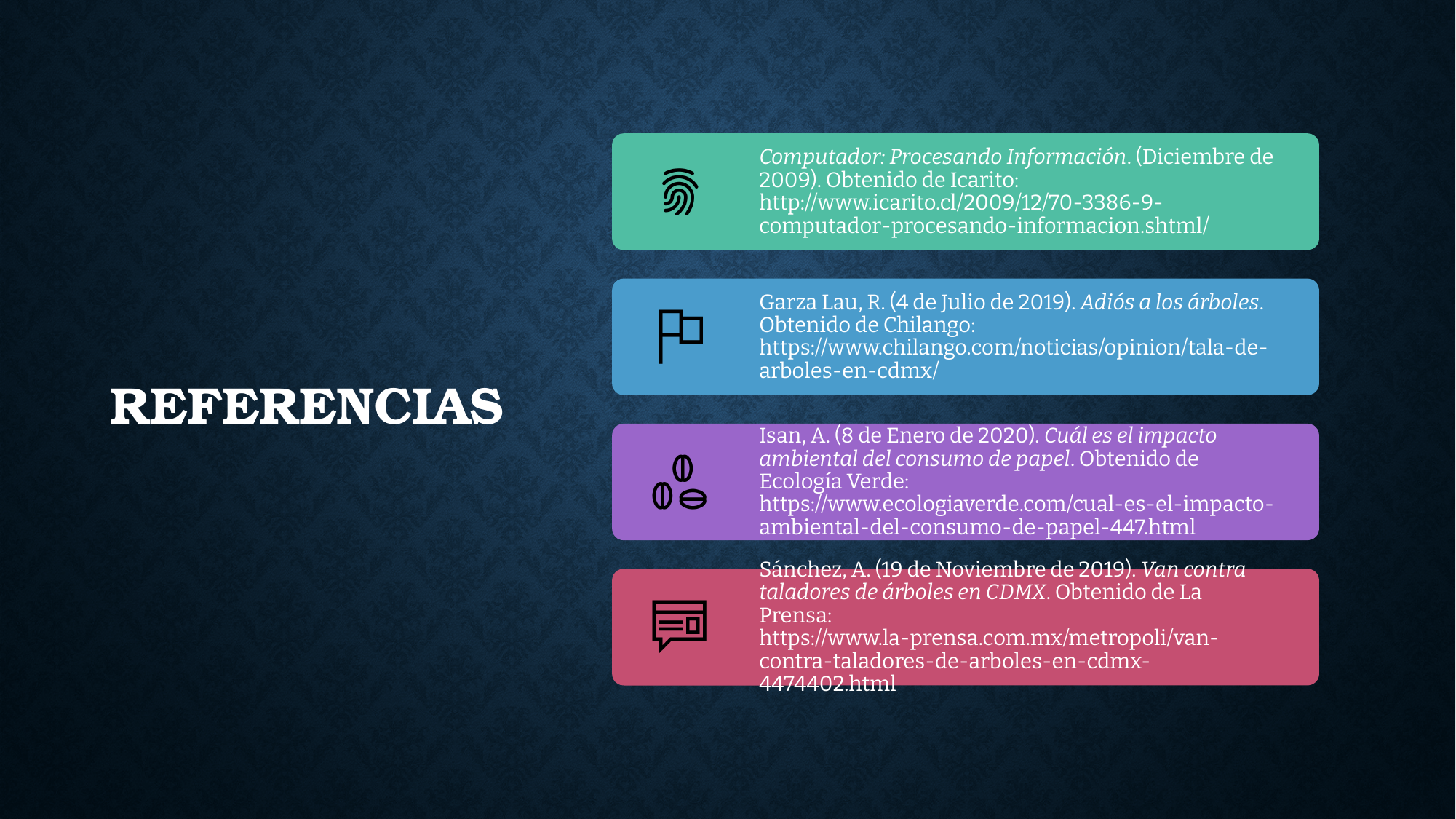

# REFERENCIAS
Computador: Procesando Información. (Diciembre de 2009). Obtenido de Icarito: http://www.icarito.cl/2009/12/70-3386-9-computador-procesando-informacion.shtml/
Garza Lau, R. (4 de Julio de 2019). Adiós a los árboles. Obtenido de Chilango: https://www.chilango.com/noticias/opinion/tala-de-arboles-en-cdmx/
Isan, A. (8 de Enero de 2020). Cuál es el impacto ambiental del consumo de papel. Obtenido de Ecología Verde: https://www.ecologiaverde.com/cual-es-el-impacto-ambiental-del-consumo-de-papel-447.html
Sánchez, A. (19 de Noviembre de 2019). Van contra taladores de árboles en CDMX. Obtenido de La Prensa: https://www.la-prensa.com.mx/metropoli/van-contra-taladores-de-arboles-en-cdmx-4474402.html